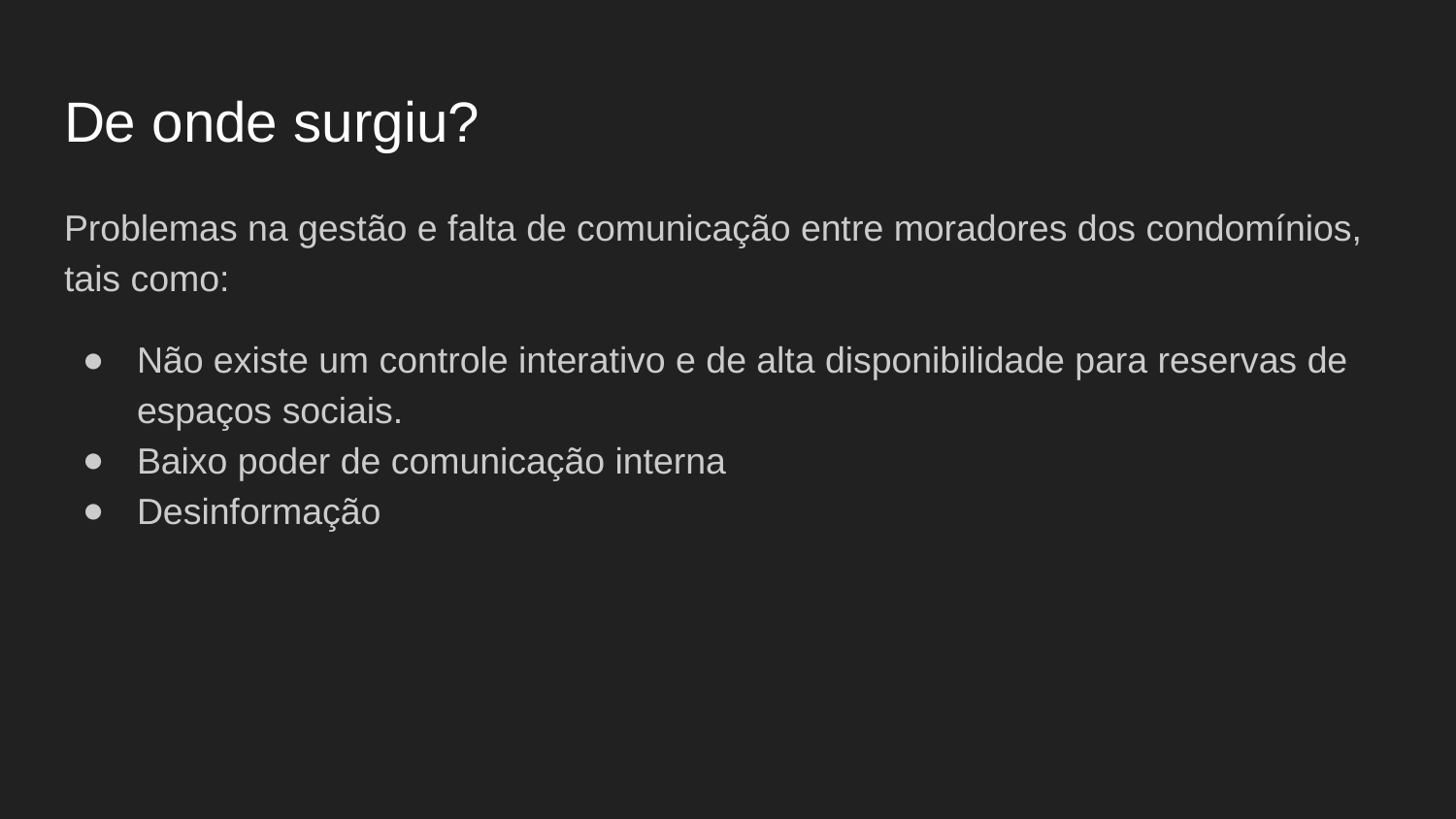

# De onde surgiu?
Problemas na gestão e falta de comunicação entre moradores dos condomínios, tais como:
Não existe um controle interativo e de alta disponibilidade para reservas de espaços sociais.
Baixo poder de comunicação interna
Desinformação